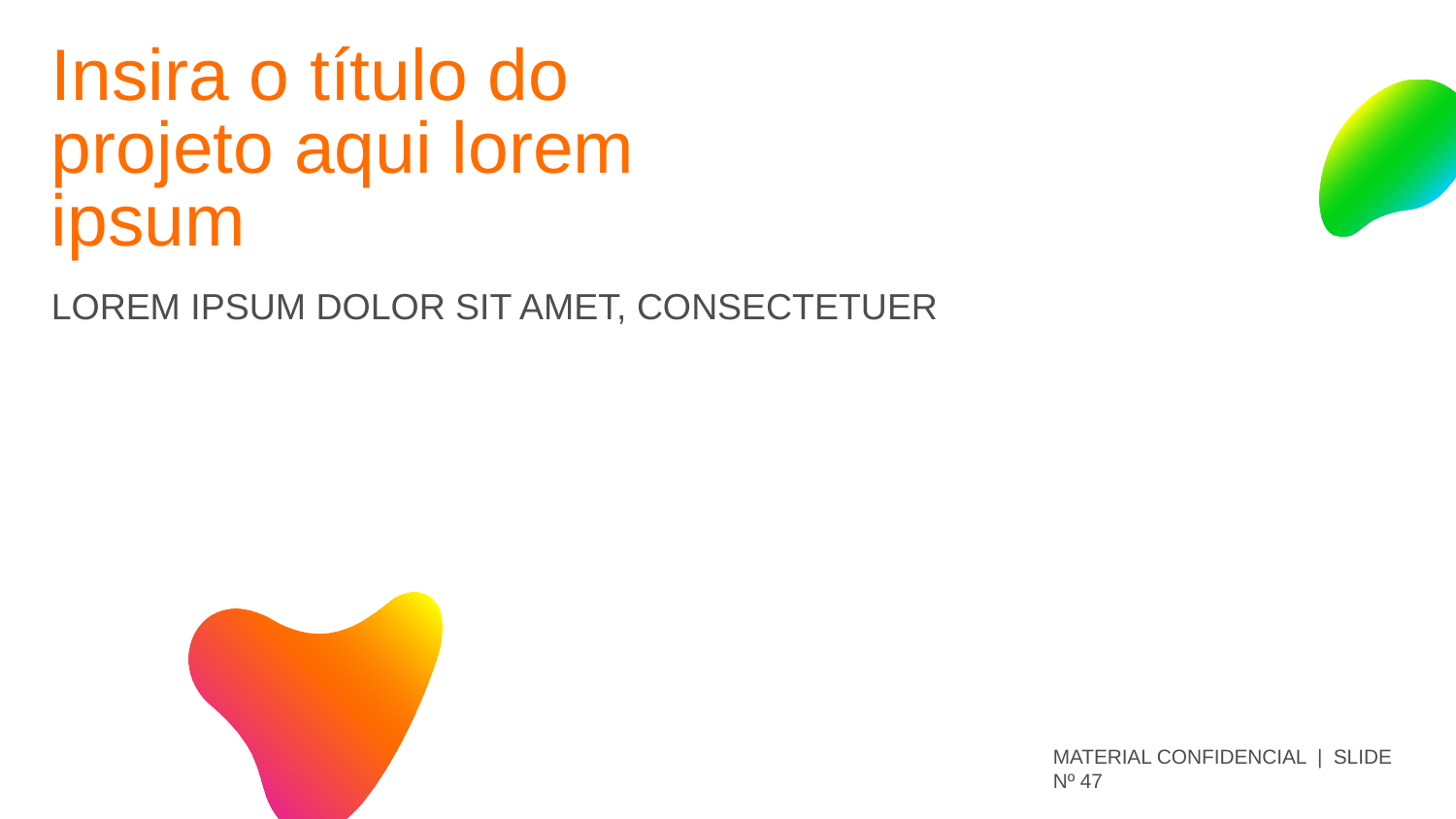

# Insira o título do projeto aqui lorem ipsum
Lorem ipsum dolor sit amet, consectetuer
MATERIAL CONFIDENCIAL  |  SLIDE Nº 47